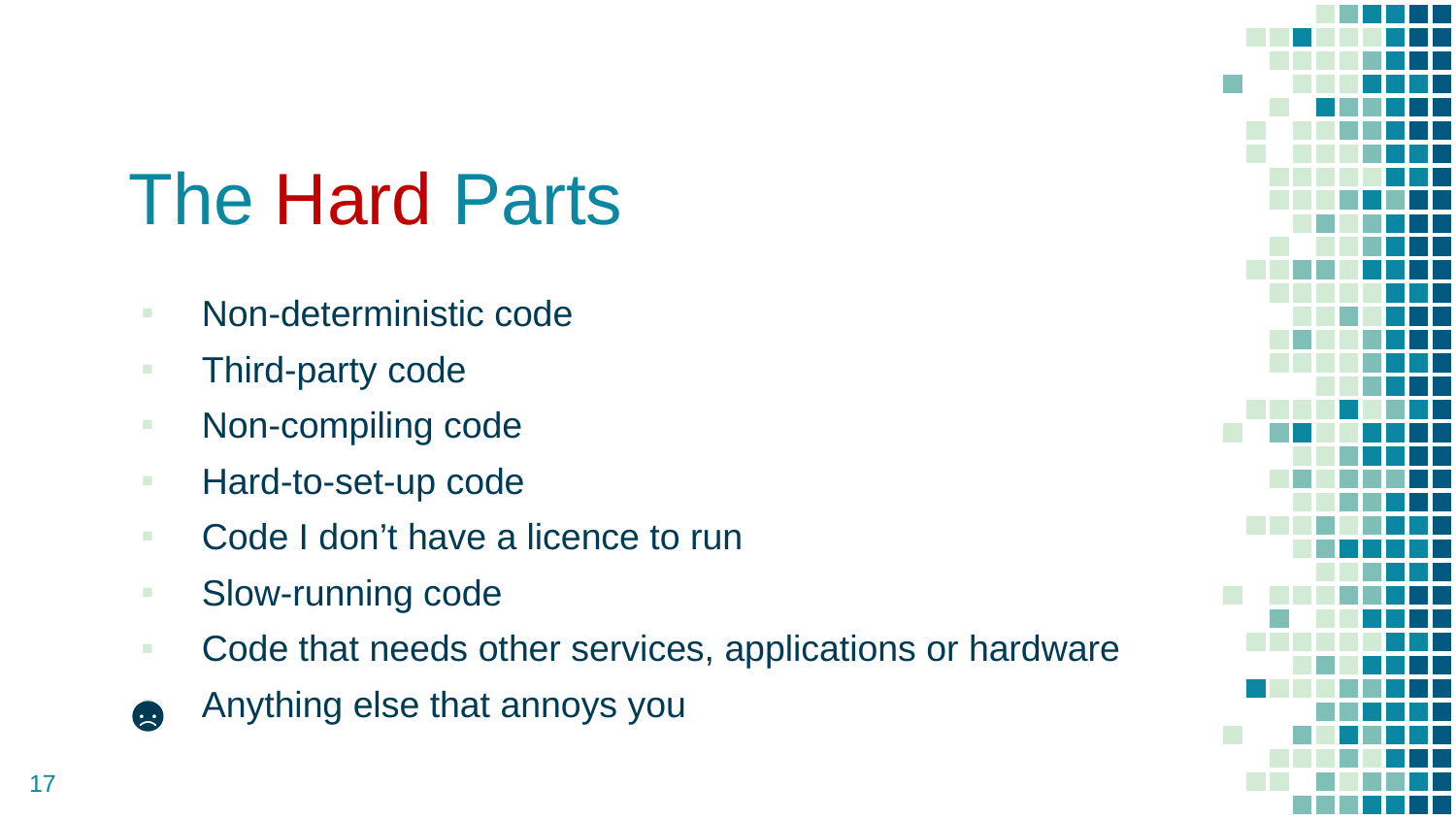

# The Hard Parts
Non-deterministic code
Third-party code
Non-compiling code
Hard-to-set-up code
Code I don’t have a licence to run
Slow-running code
Code that needs other services, applications or hardware
Anything else that annoys you

17